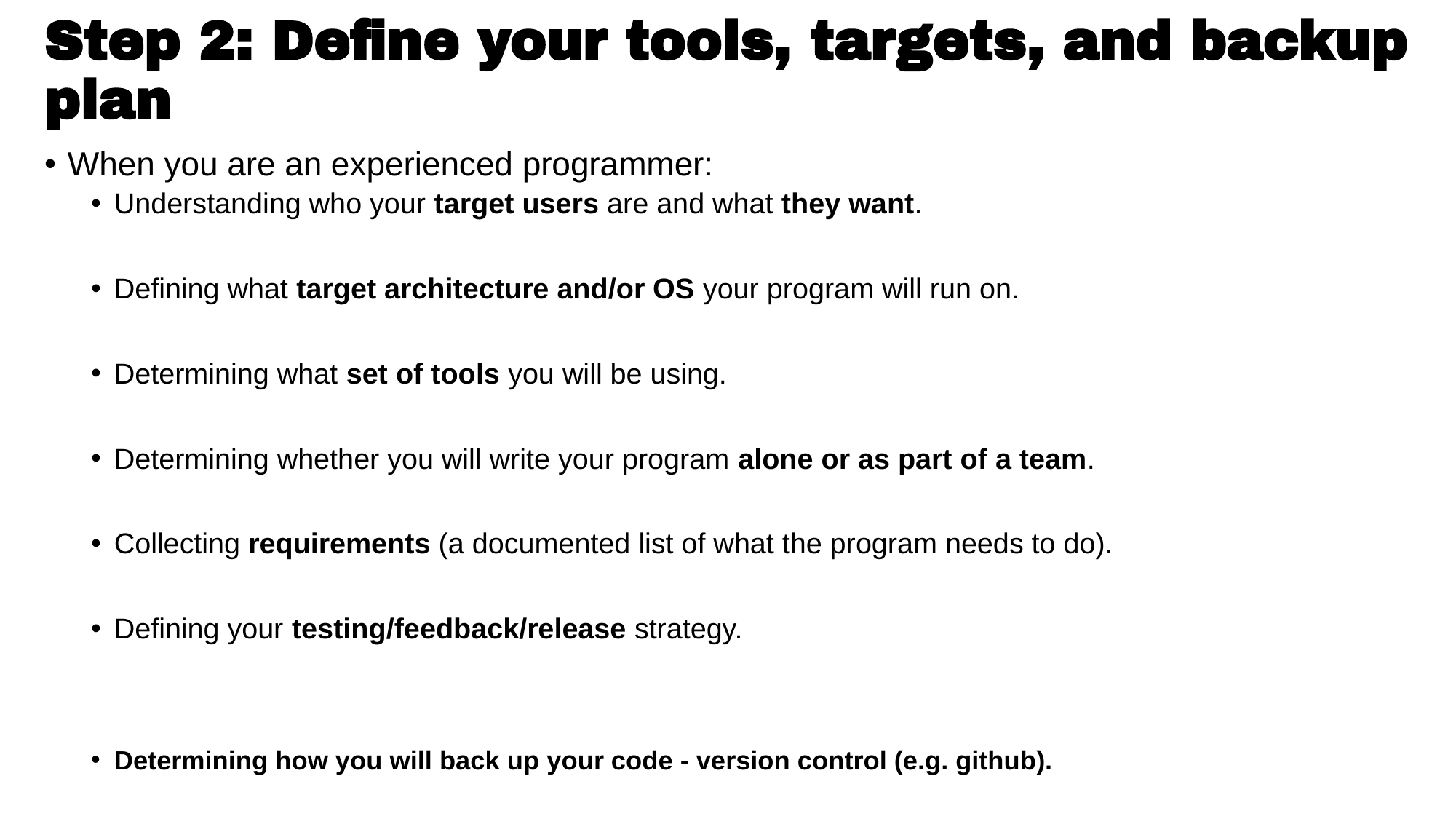

# Step 2: Define your tools, targets, and backup plan
When you are an experienced programmer:
Understanding who your target users are and what they want.

Defining what target architecture and/or OS your program will run on.

Determining what set of tools you will be using.

Determining whether you will write your program alone or as part of a team.

Collecting requirements (a documented list of what the program needs to do).

Defining your testing/feedback/release strategy.

Determining how you will back up your code - version control (e.g. github).